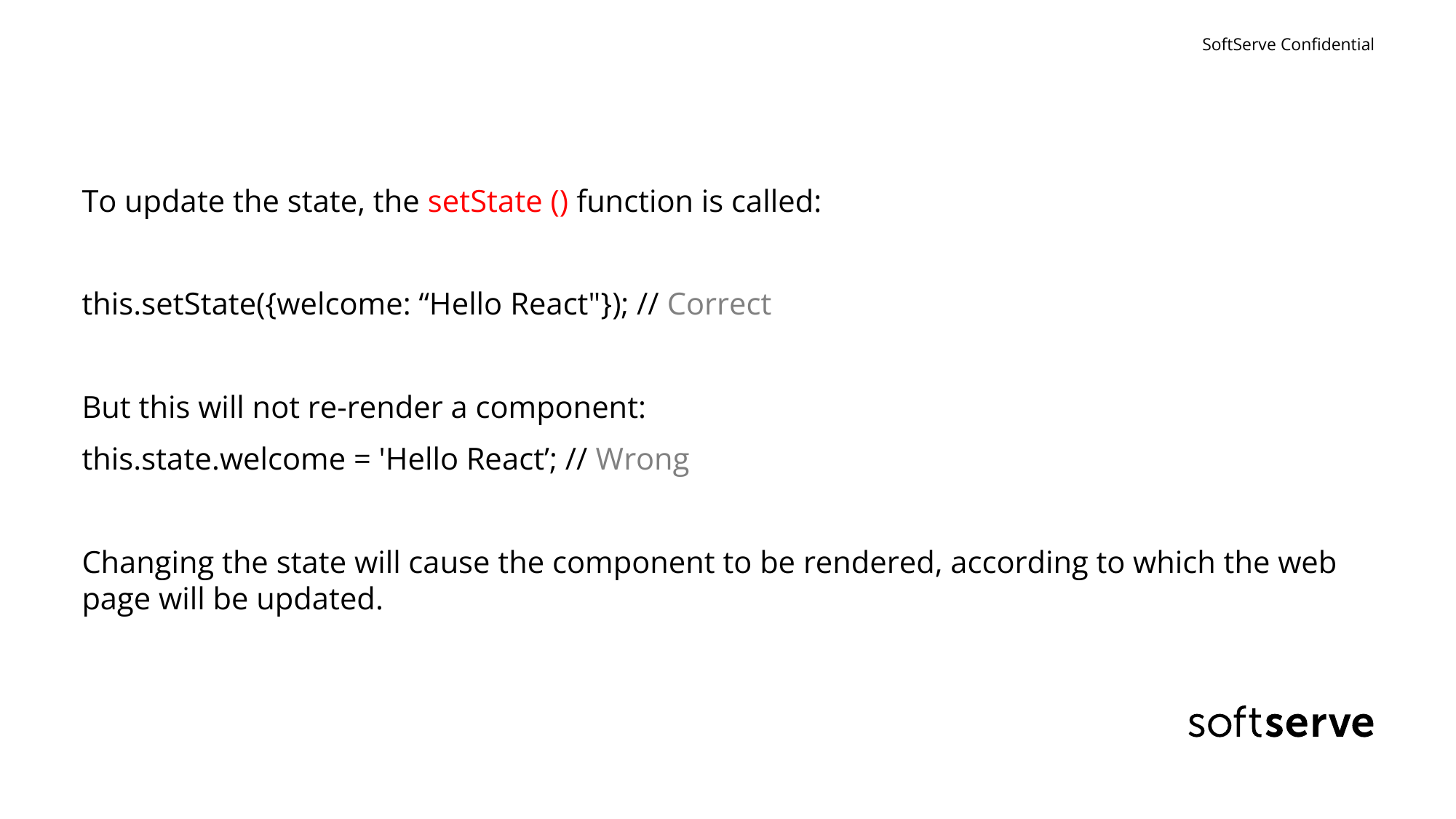

#
To update the state, the setState () function is called:

this.setState({welcome: “Hello React"}); // Correct

But this will not re-render a component:
this.state.welcome = 'Hello React’; // Wrong

Changing the state will cause the component to be rendered, according to which the web page will be updated.